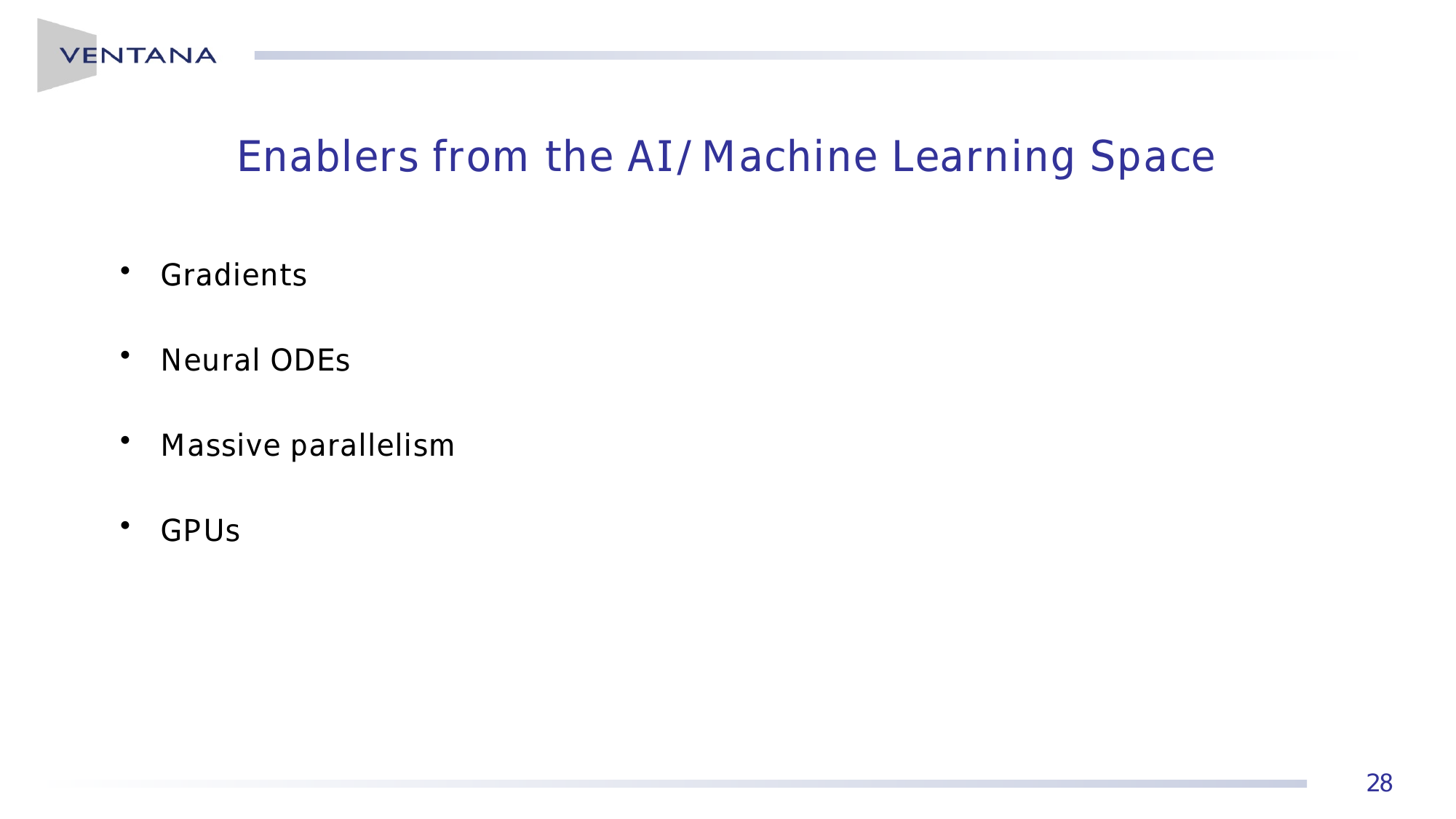

# Enablers from the AI/Machine Learning Space
Gradients

Neural ODEs

Massive parallelism

GPUs